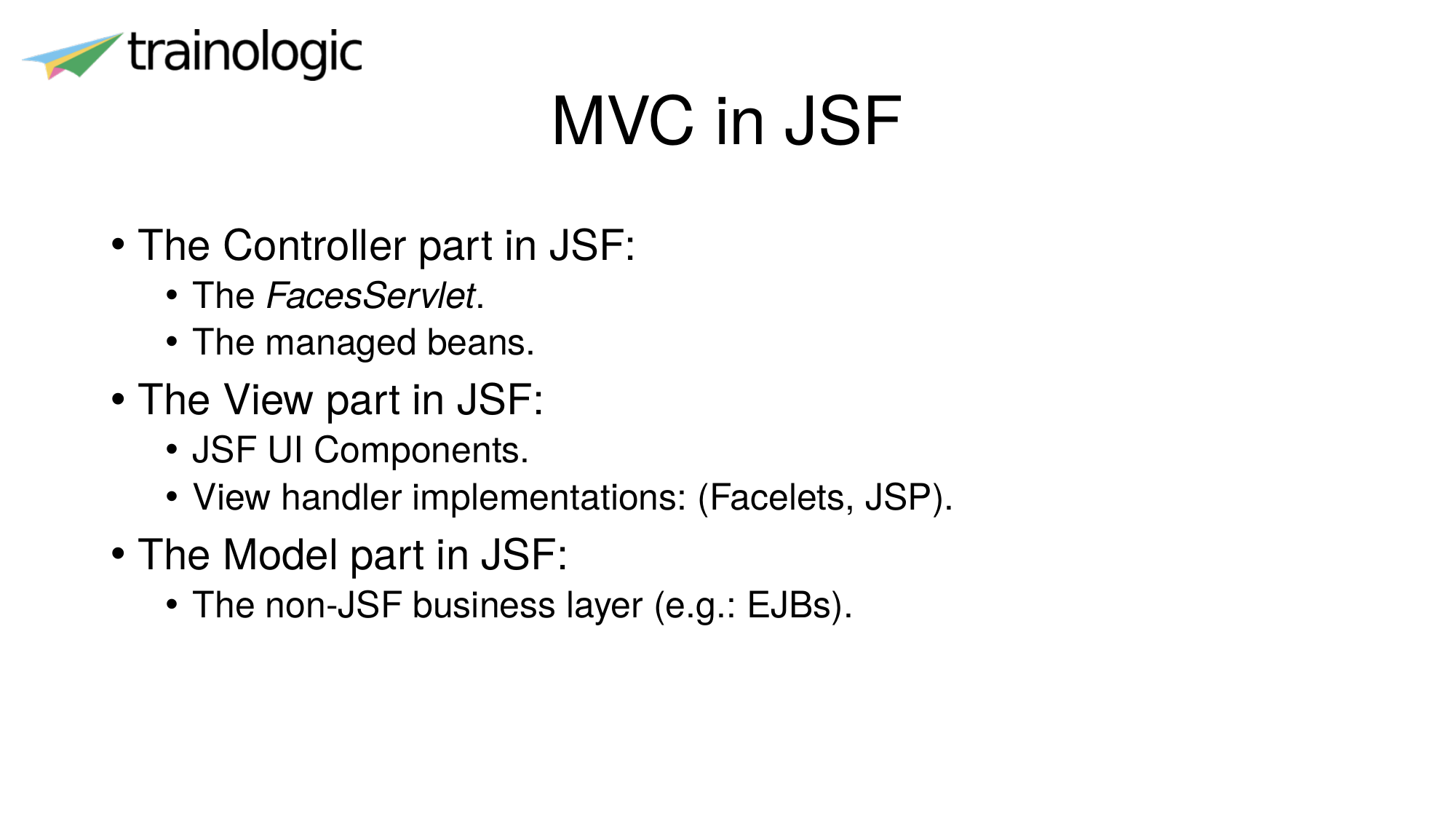

# MVC in JSF
The Controller part in JSF:
The FacesServlet.
The managed beans.
The View part in JSF:
JSF UI Components.
View handler implementations: (Facelets, JSP).
The Model part in JSF:
The non-JSF business layer (e.g.: EJBs).